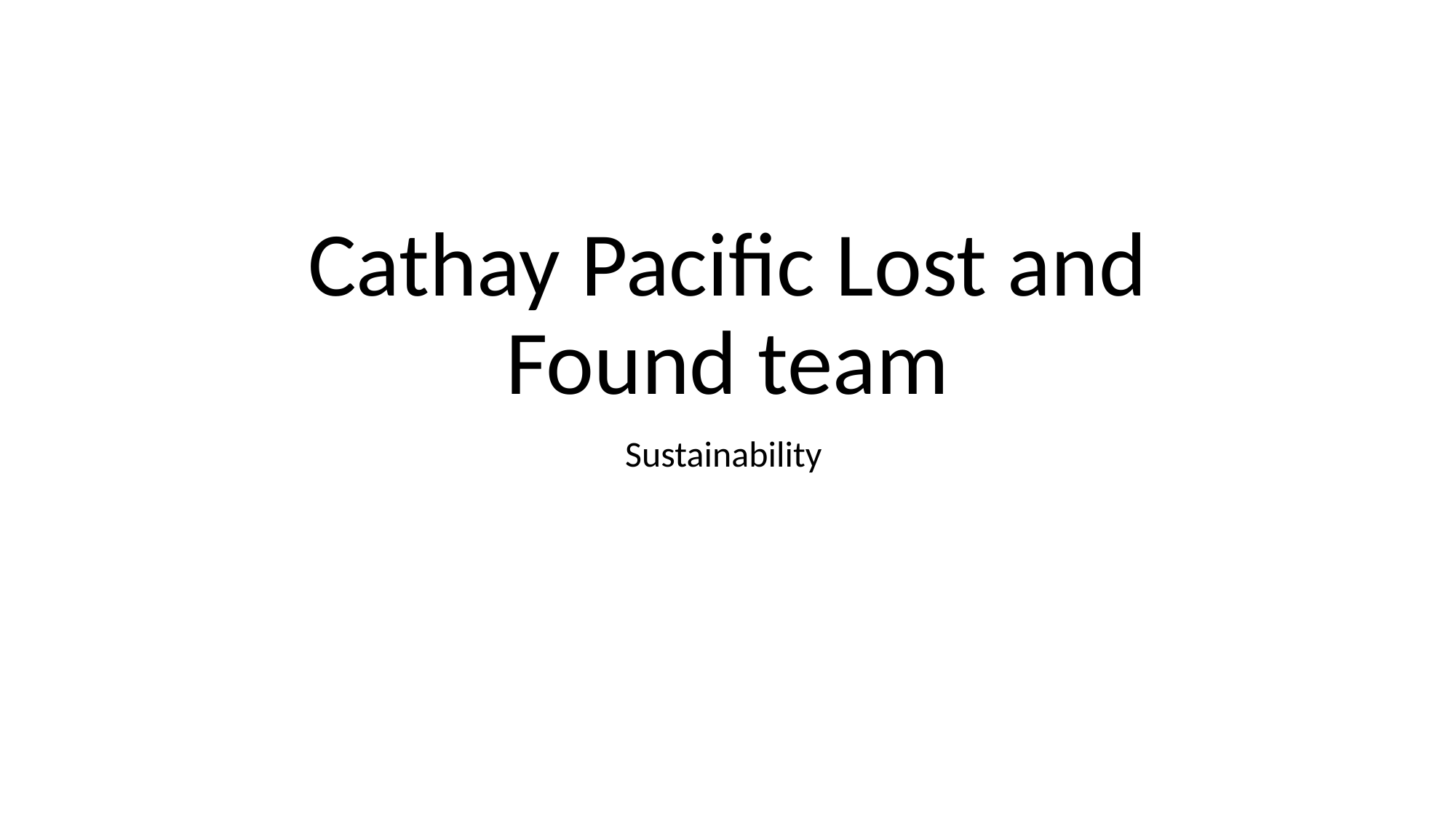

# Cathay Pacific Lost and Found team
Sustainability